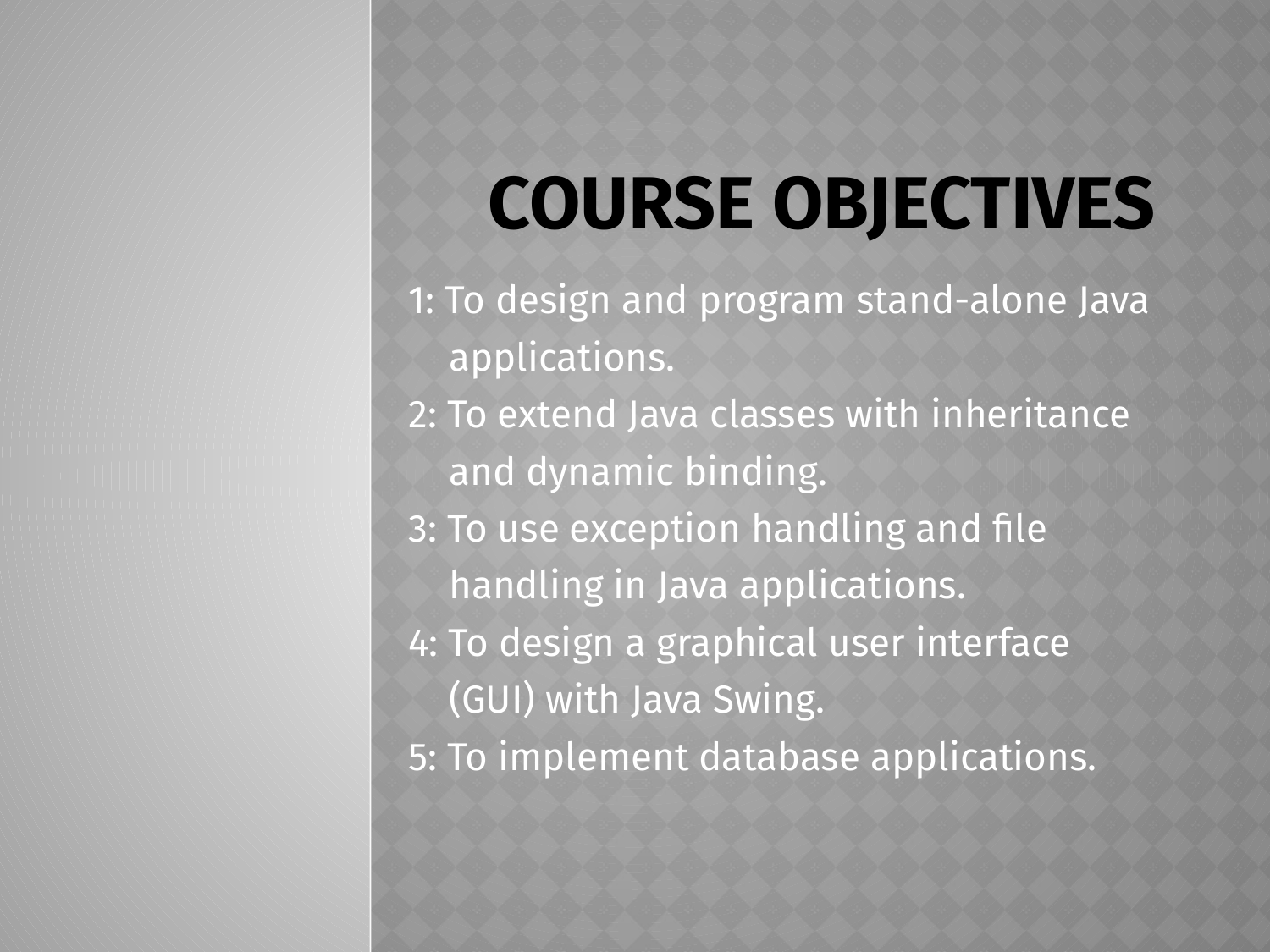

# COURSE OBJECTIVES
1: To design and program stand-alone Java
    applications.
2: To extend Java classes with inheritance
    and dynamic binding.
3: To use exception handling and file
    handling in Java applications.
4: To design a graphical user interface
    (GUI) with Java Swing.
5: To implement database applications.